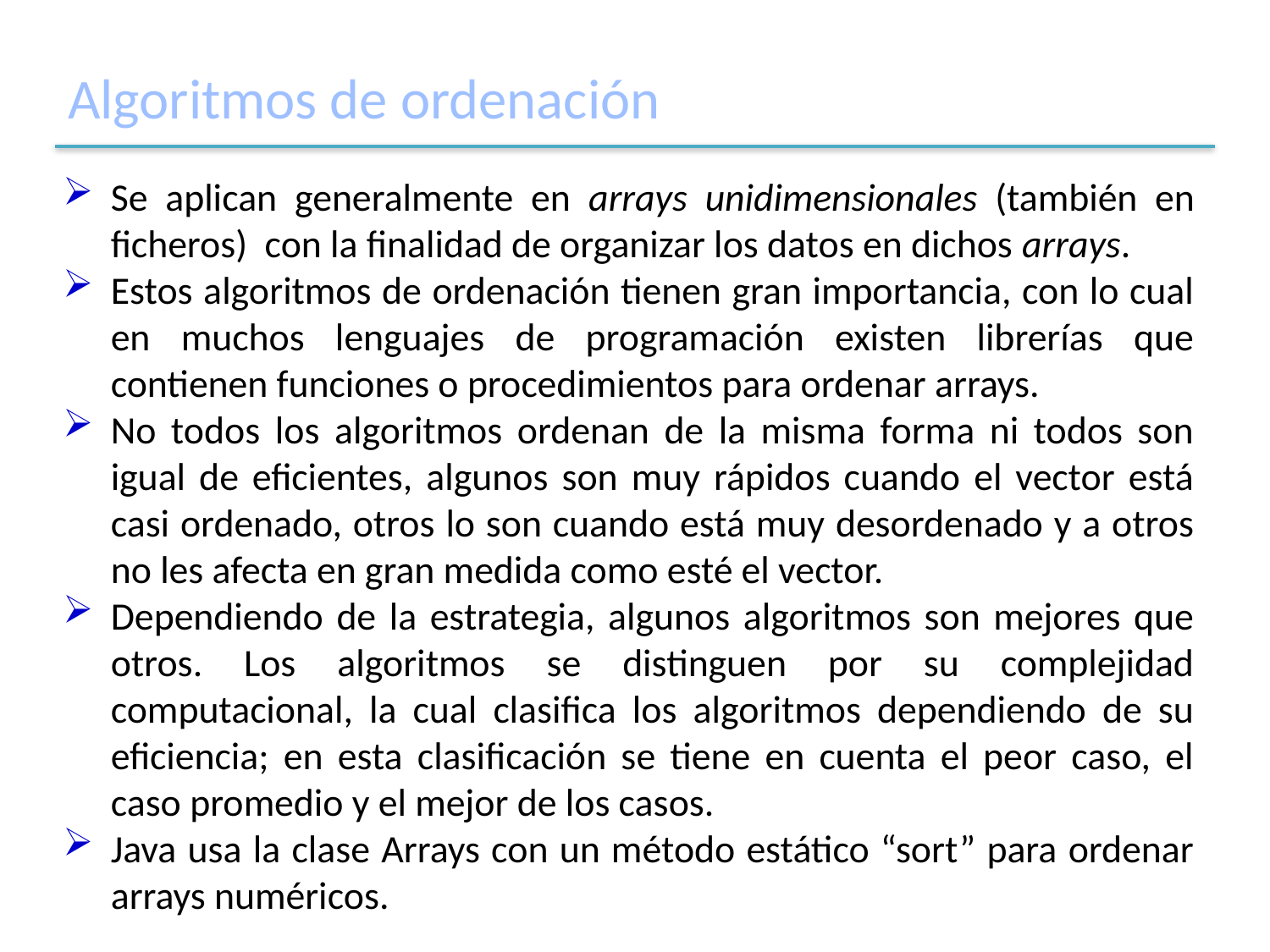

# Algoritmos de ordenación
Se aplican generalmente en arrays unidimensionales (también en ficheros)  con la finalidad de organizar los datos en dichos arrays.
Estos algoritmos de ordenación tienen gran importancia, con lo cual en muchos lenguajes de programación existen librerías que contienen funciones o procedimientos para ordenar arrays.
No todos los algoritmos ordenan de la misma forma ni todos son igual de eficientes, algunos son muy rápidos cuando el vector está casi ordenado, otros lo son cuando está muy desordenado y a otros no les afecta en gran medida como esté el vector.
Dependiendo de la estrategia, algunos algoritmos son mejores que otros. Los algoritmos se distinguen por su complejidad computacional, la cual clasifica los algoritmos dependiendo de su eficiencia; en esta clasificación se tiene en cuenta el peor caso, el caso promedio y el mejor de los casos.
Java usa la clase Arrays con un método estático “sort” para ordenar arrays numéricos.